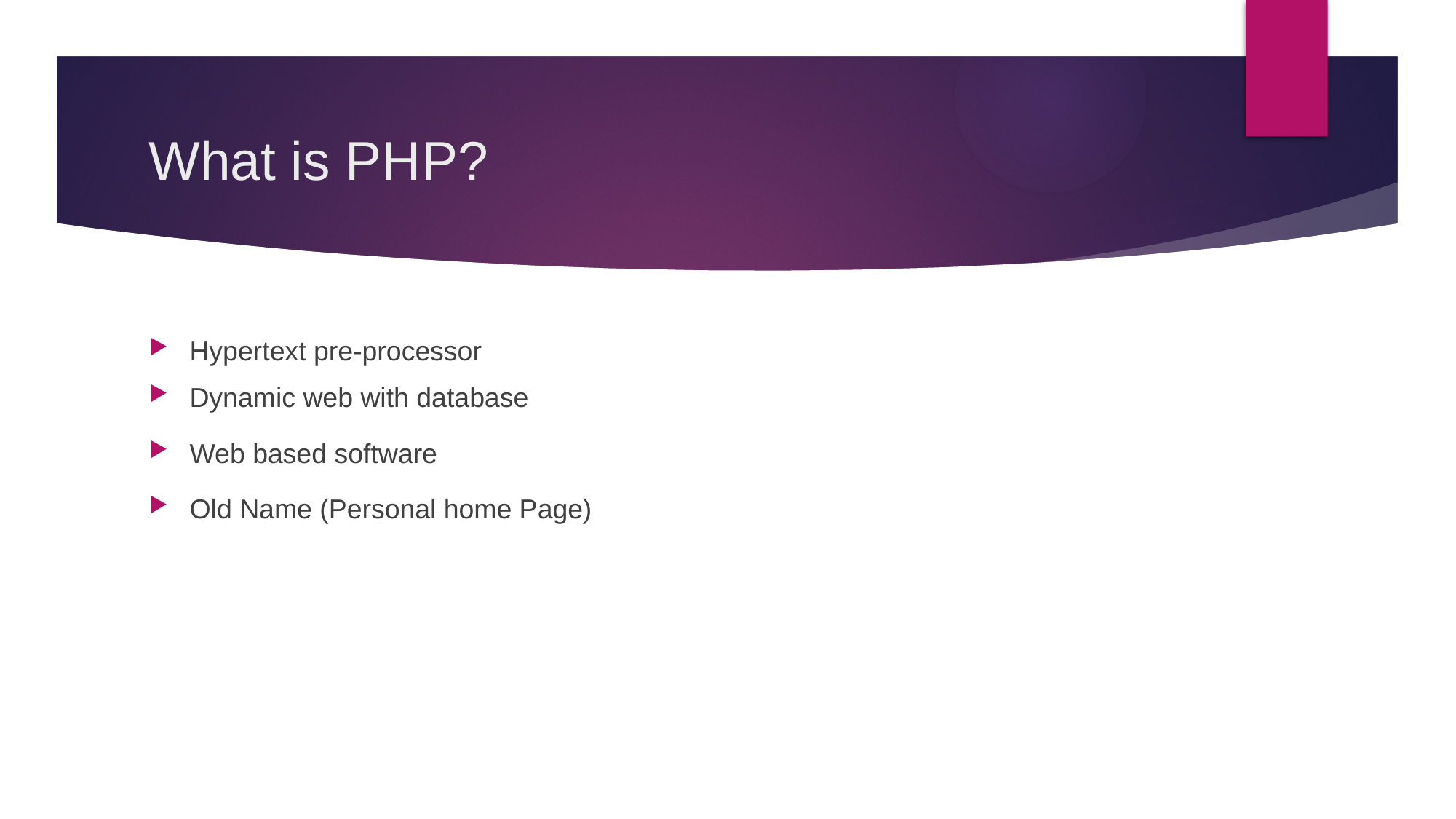

# What is PHP?
Hypertext pre-processor
Dynamic web with database
Web based software
Old Name (Personal home Page)